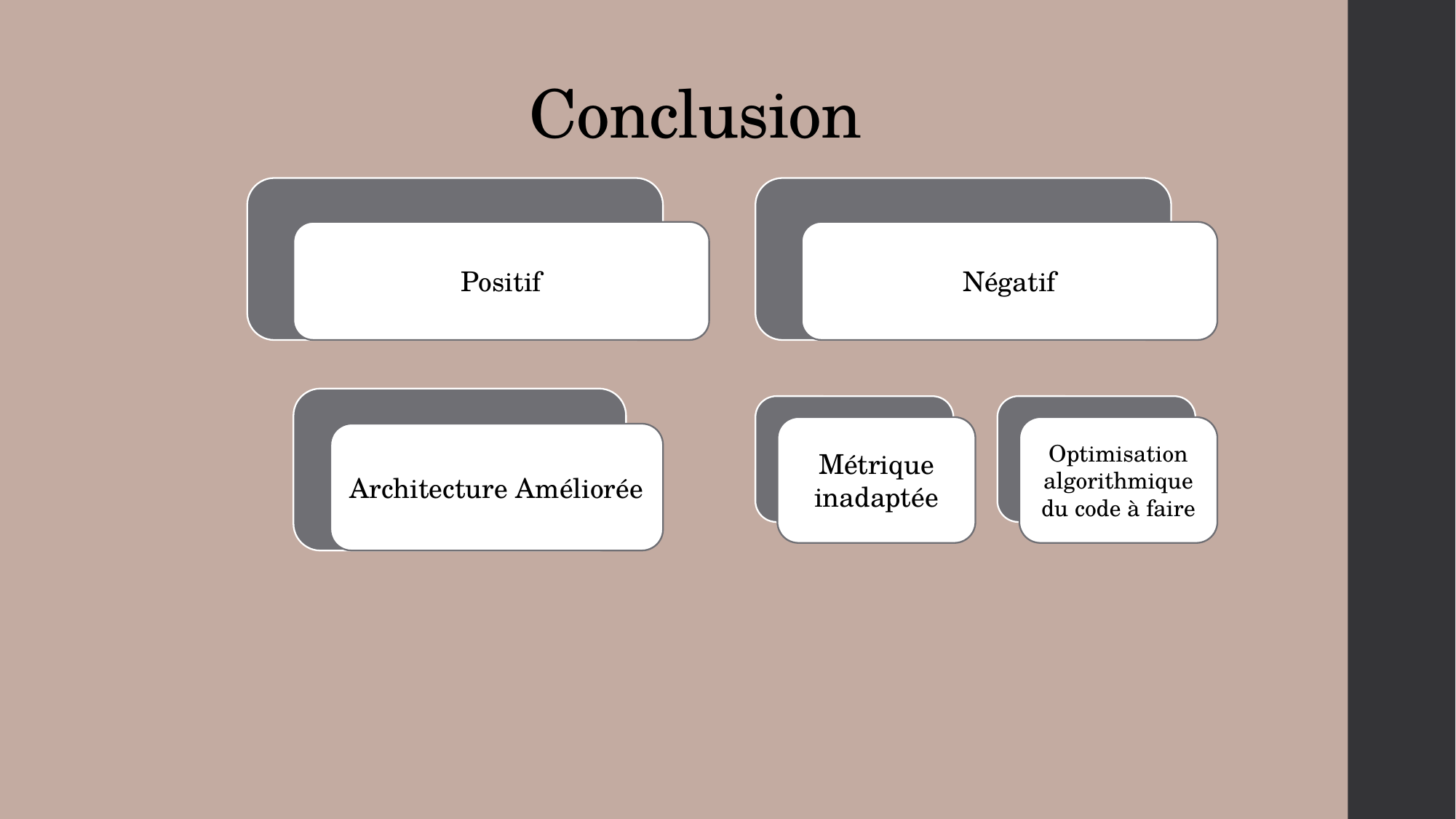

# Conclusion
Architecture Améliorée
Négatif
Métrique inadaptée
Optimisation algorithmique du code à faire
Positif